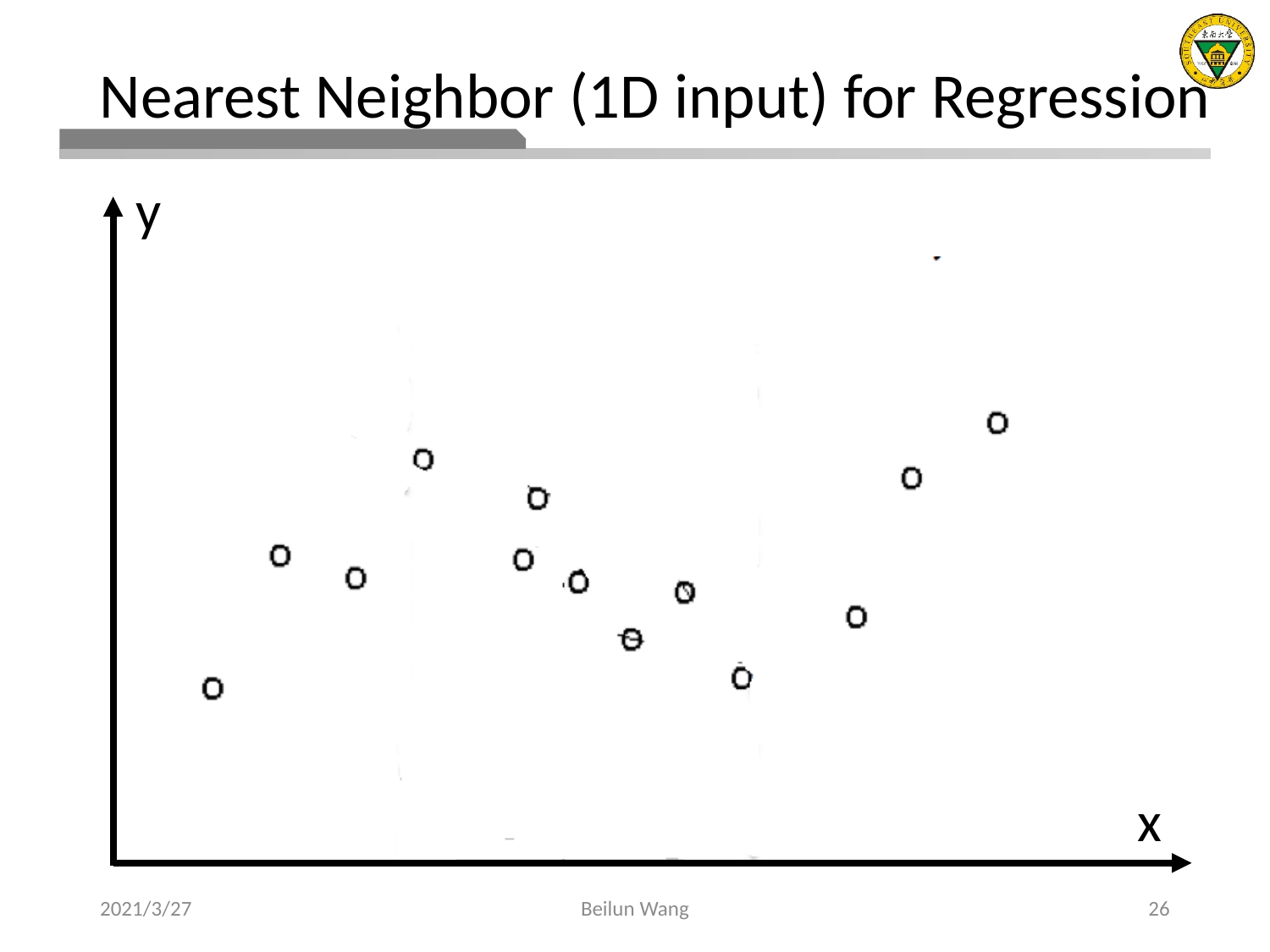

# Nearest Neighbor (1D input) for Regression
y
x

2021/3/27
Beilun Wang
26